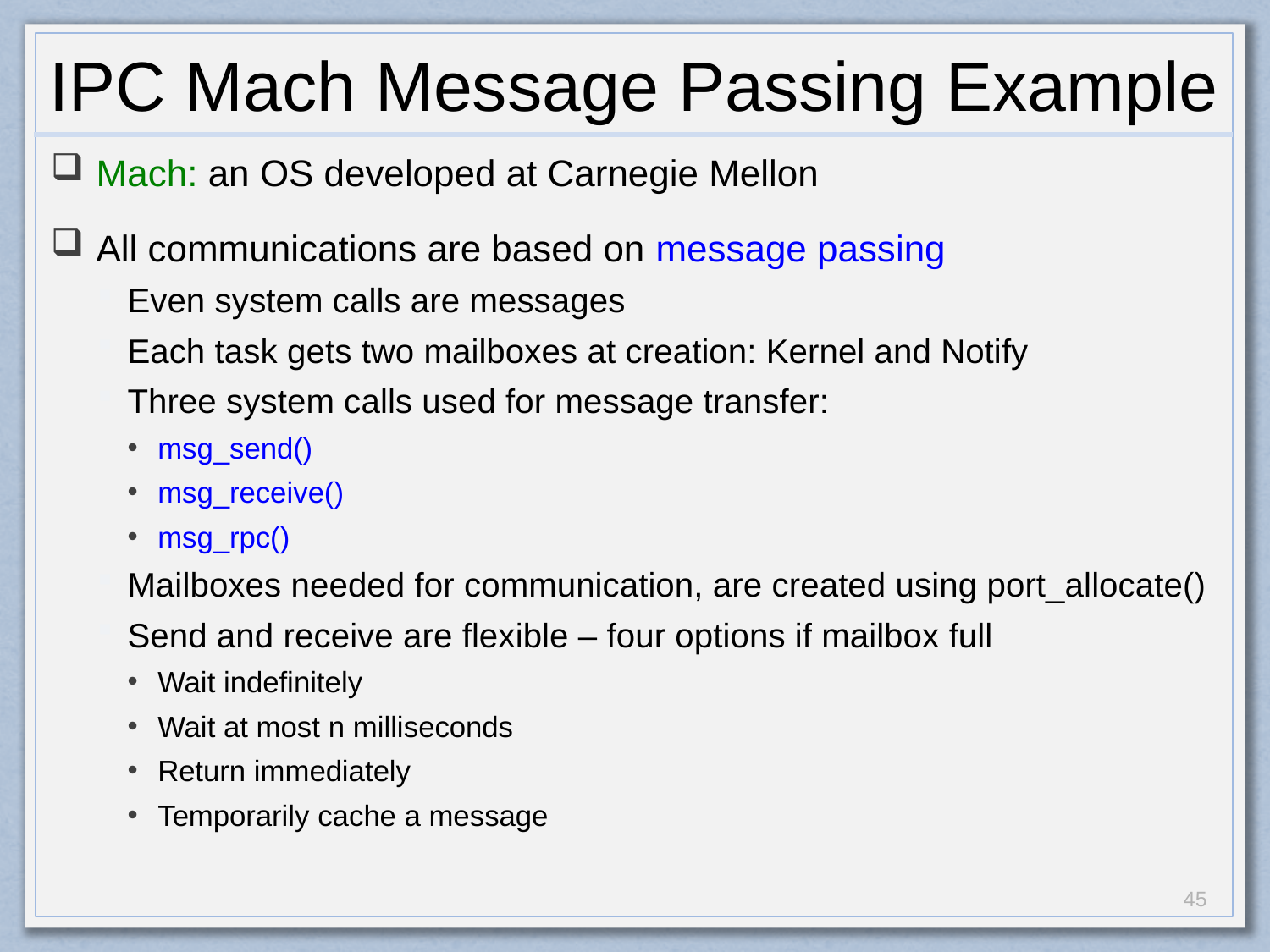

# IPC Mach Message Passing Example
Mach: an OS developed at Carnegie Mellon
All communications are based on message passing
Even system calls are messages
Each task gets two mailboxes at creation: Kernel and Notify
Three system calls used for message transfer:
msg_send()
msg_receive()
msg_rpc()
Mailboxes needed for communication, are created using port_allocate()
Send and receive are flexible – four options if mailbox full
Wait indefinitely
Wait at most n milliseconds
Return immediately
Temporarily cache a message

45